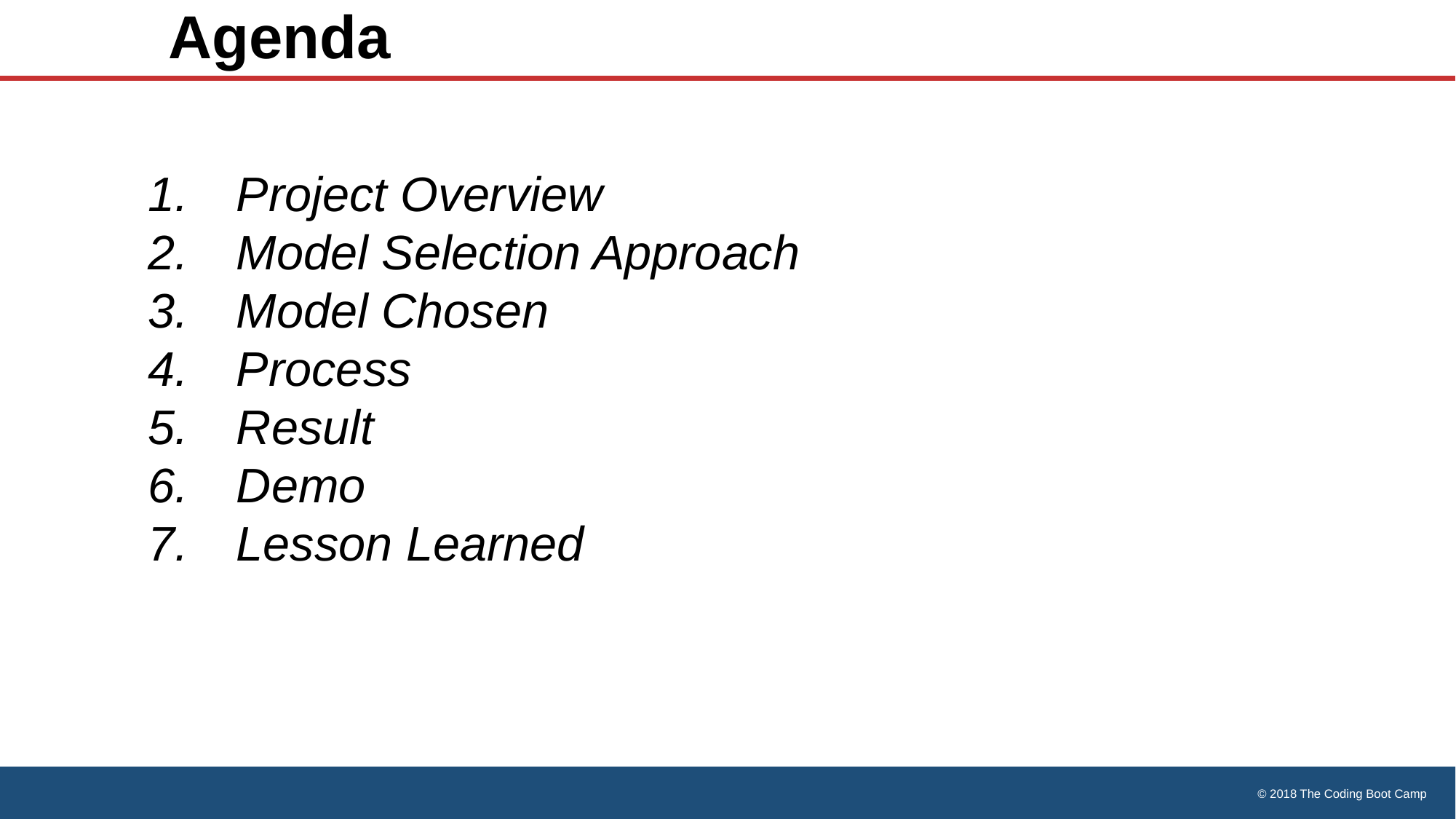

# Agenda
Project Overview
Model Selection Approach
Model Chosen
Process
Result
Demo
Lesson Learned